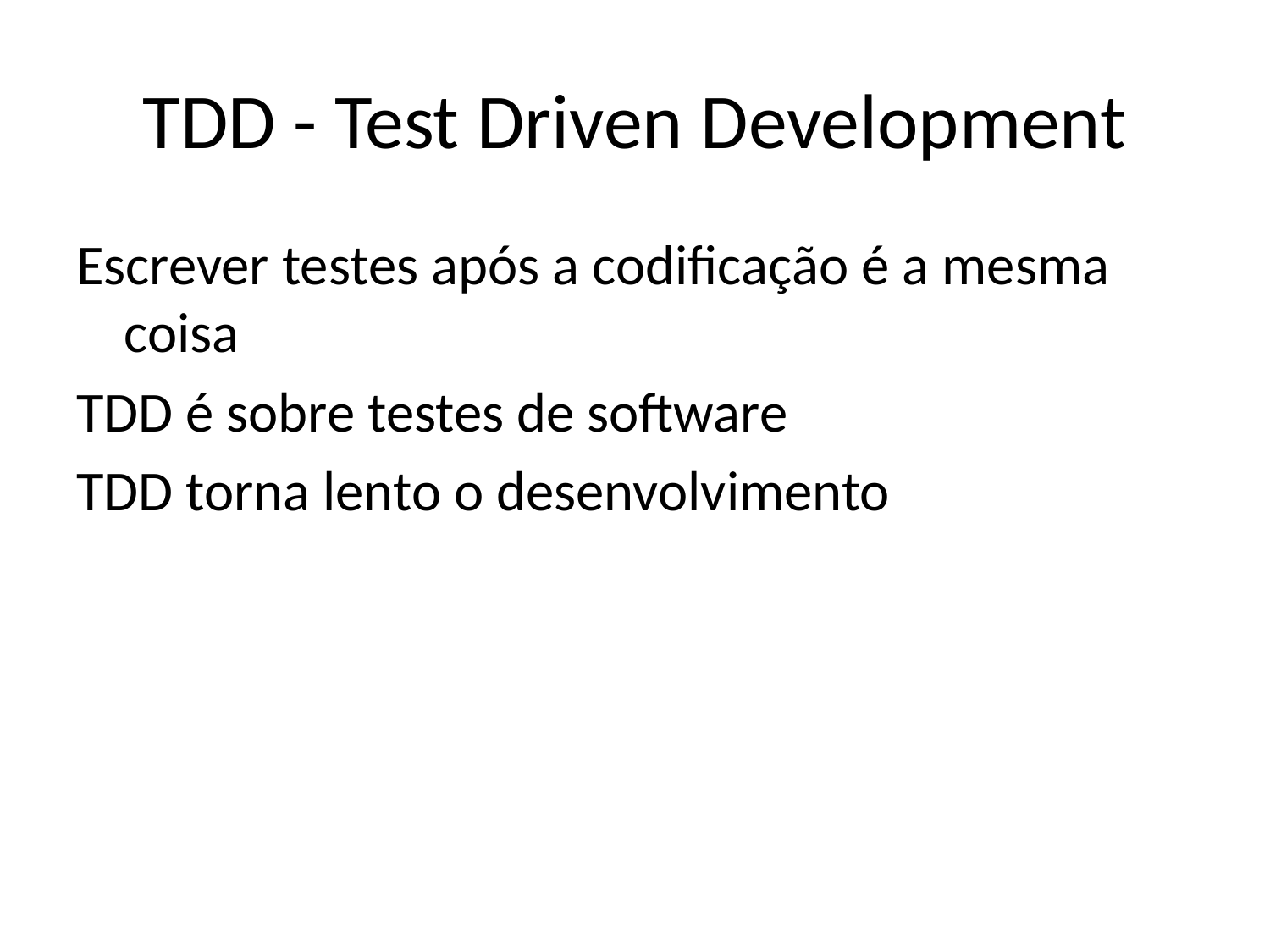

# TDD - Test Driven Development
Escrever testes após a codificação é a mesma coisa
TDD é sobre testes de software
TDD torna lento o desenvolvimento